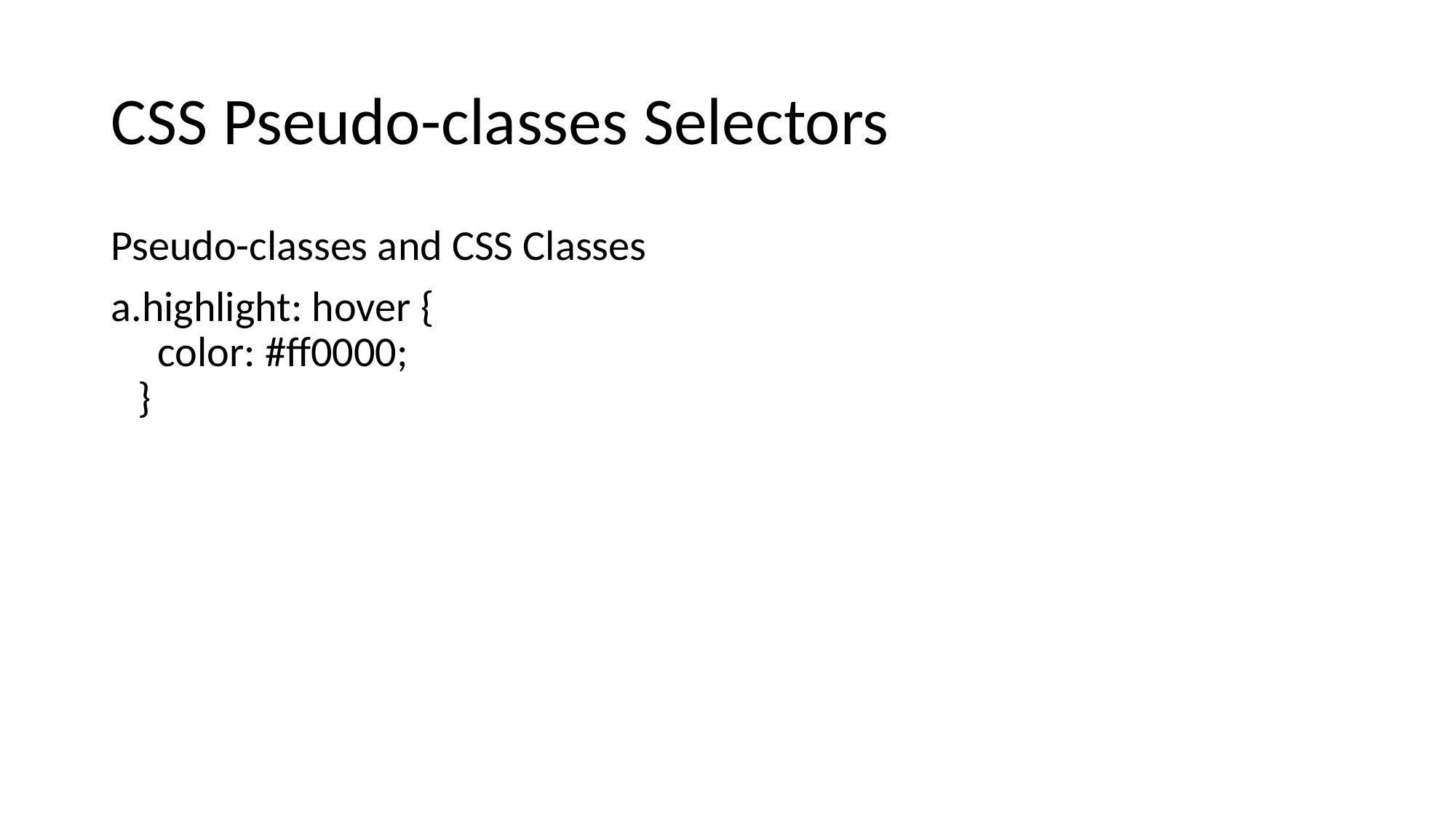

# CSS Pseudo-classes Selectors
Pseudo-classes and CSS Classes
a.highlight: hover {
  color: #ff0000;
}